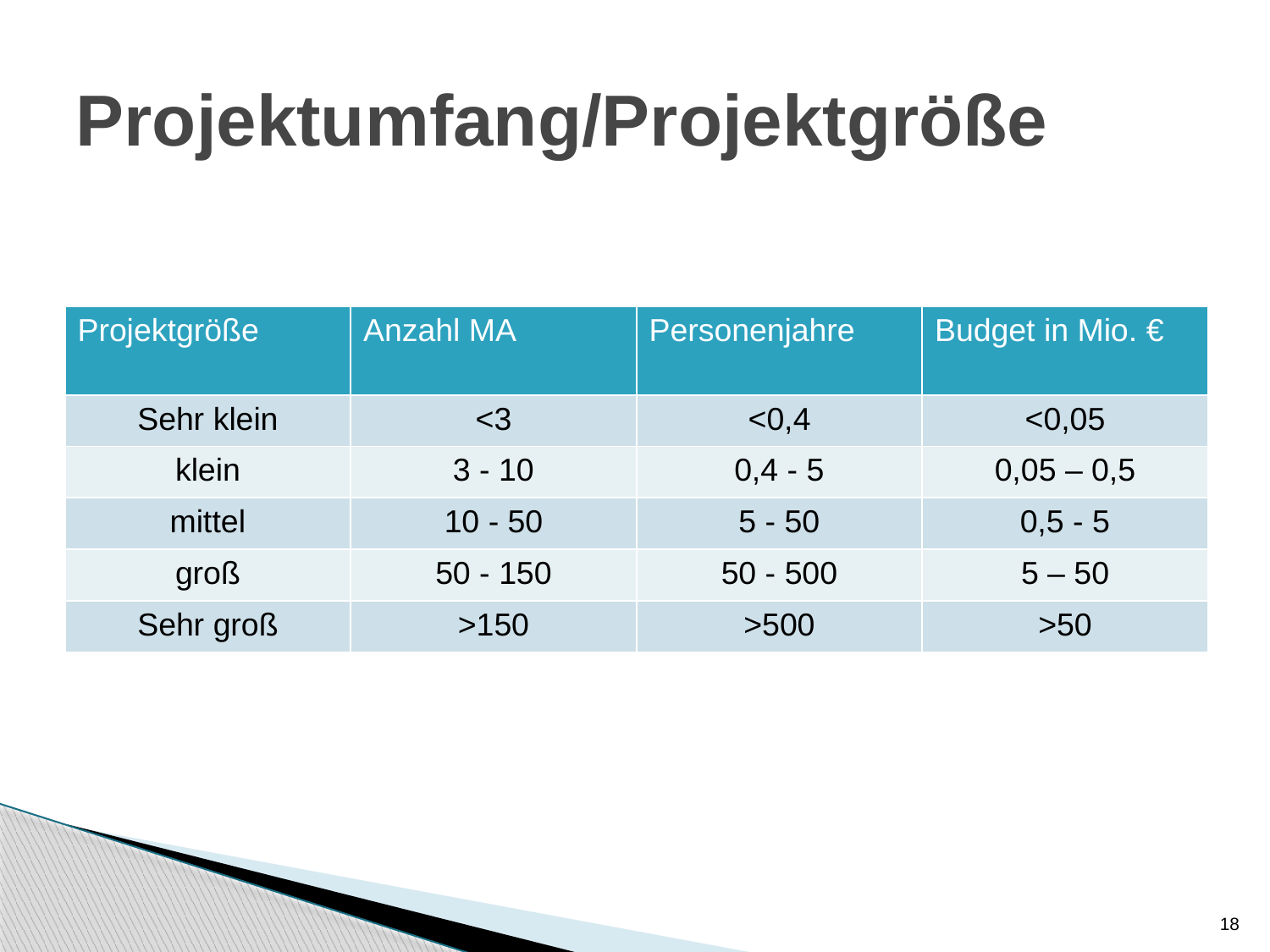

# Projektumfang/Projektgröße
| Projektgröße | Anzahl MA | Personenjahre | Budget in Mio. € |
| --- | --- | --- | --- |
| Sehr klein | <3 | <0,4 | <0,05 |
| klein | 3 - 10 | 0,4 - 5 | 0,05 – 0,5 |
| mittel | 10 - 50 | 5 - 50 | 0,5 - 5 |
| groß | 50 - 150 | 50 - 500 | 5 – 50 |
| Sehr groß | >150 | >500 | >50 |
18